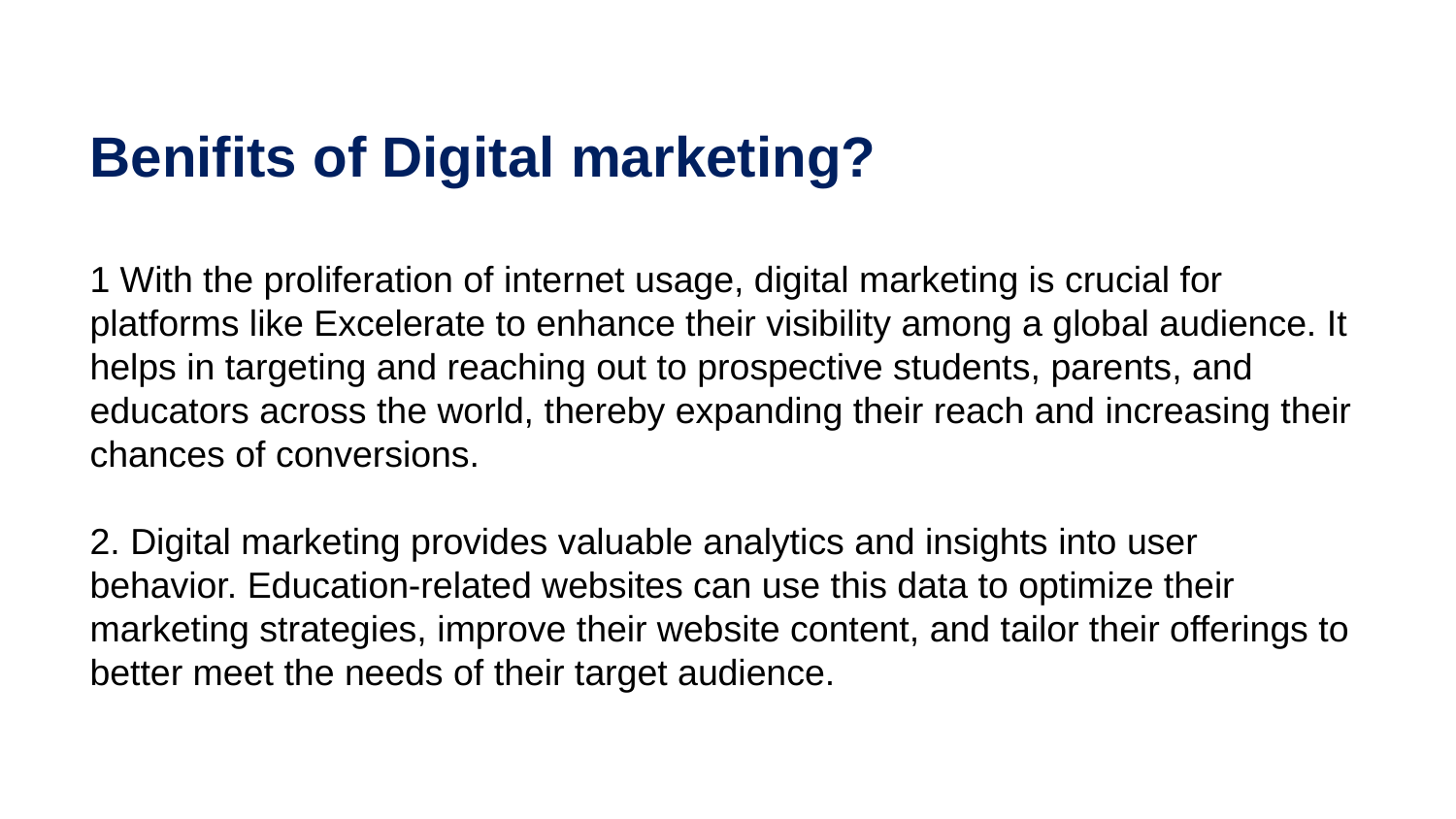

#
Benifits of Digital marketing?

1 With the proliferation of internet usage, digital marketing is crucial for platforms like Excelerate to enhance their visibility among a global audience. It helps in targeting and reaching out to prospective students, parents, and educators across the world, thereby expanding their reach and increasing their chances of conversions.
2. Digital marketing provides valuable analytics and insights into user behavior. Education-related websites can use this data to optimize their marketing strategies, improve their website content, and tailor their offerings to better meet the needs of their target audience.